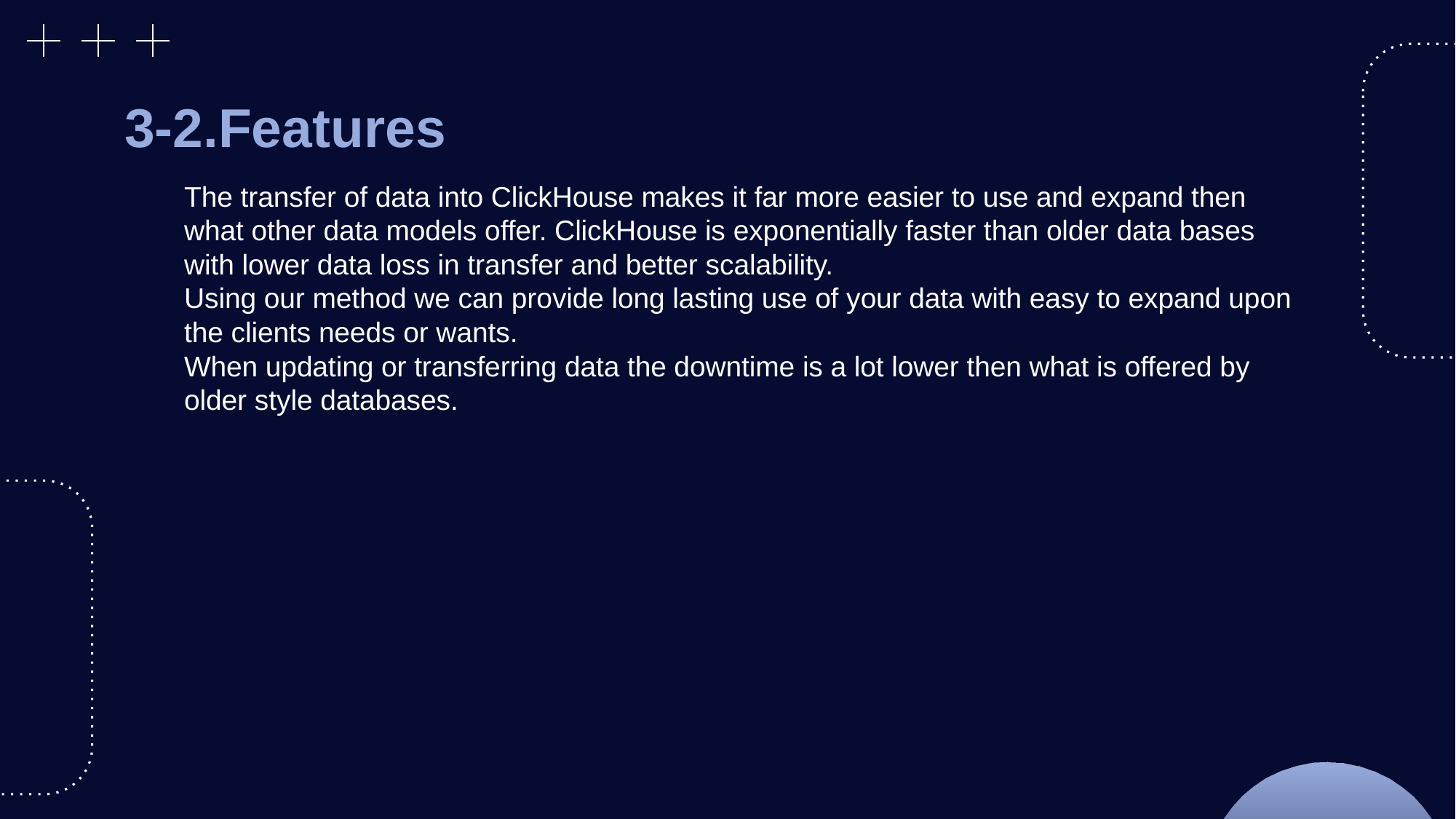

3-2.Features
The transfer of data into ClickHouse makes it far more easier to use and expand then what other data models offer. ClickHouse is exponentially faster than older data bases with lower data loss in transfer and better scalability.
Using our method we can provide long lasting use of your data with easy to expand upon the clients needs or wants.
When updating or transferring data the downtime is a lot lower then what is offered by older style databases.